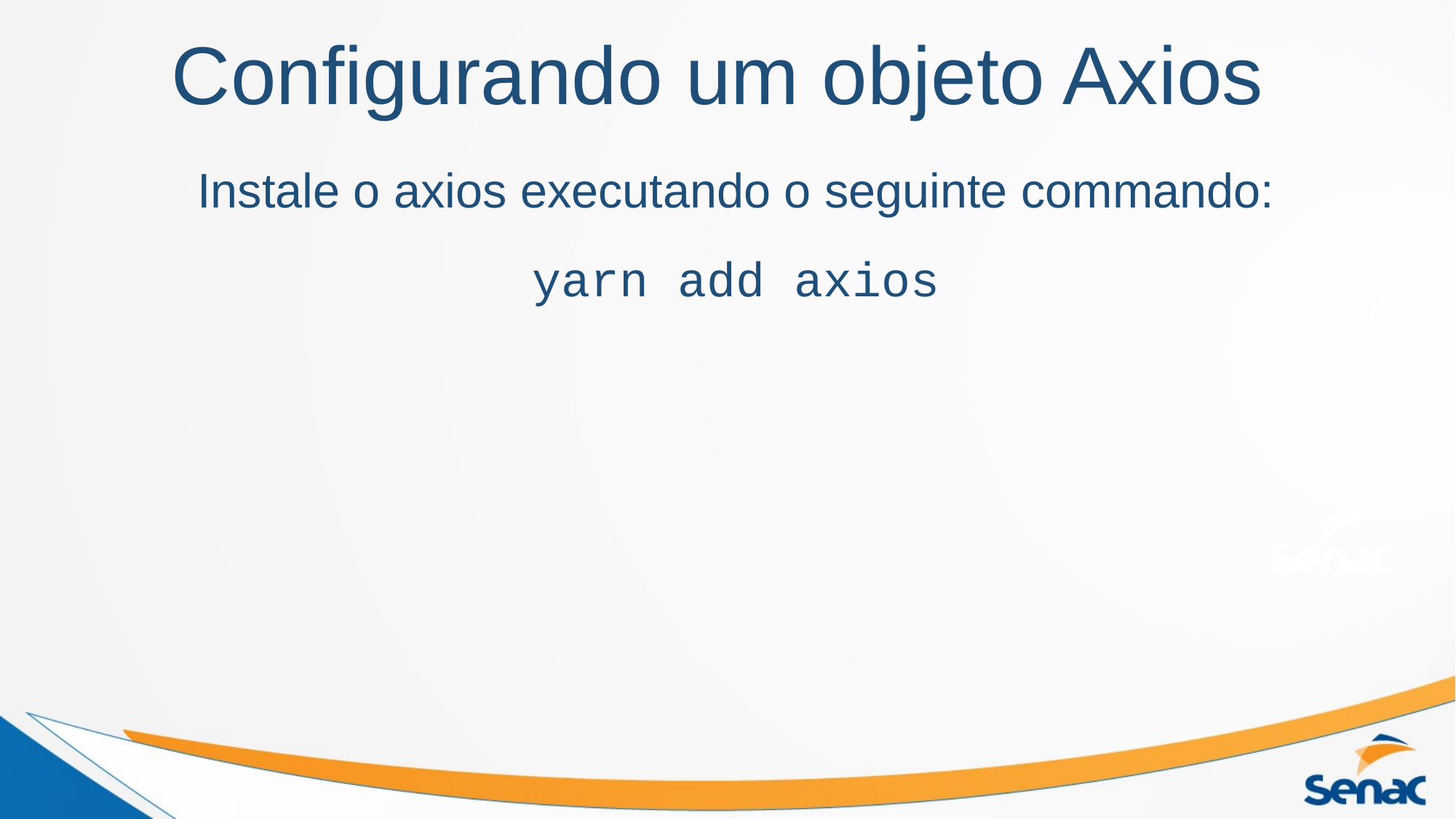

Configurando um objeto Axios
Instale o axios executando o seguinte commando:
yarn add axios